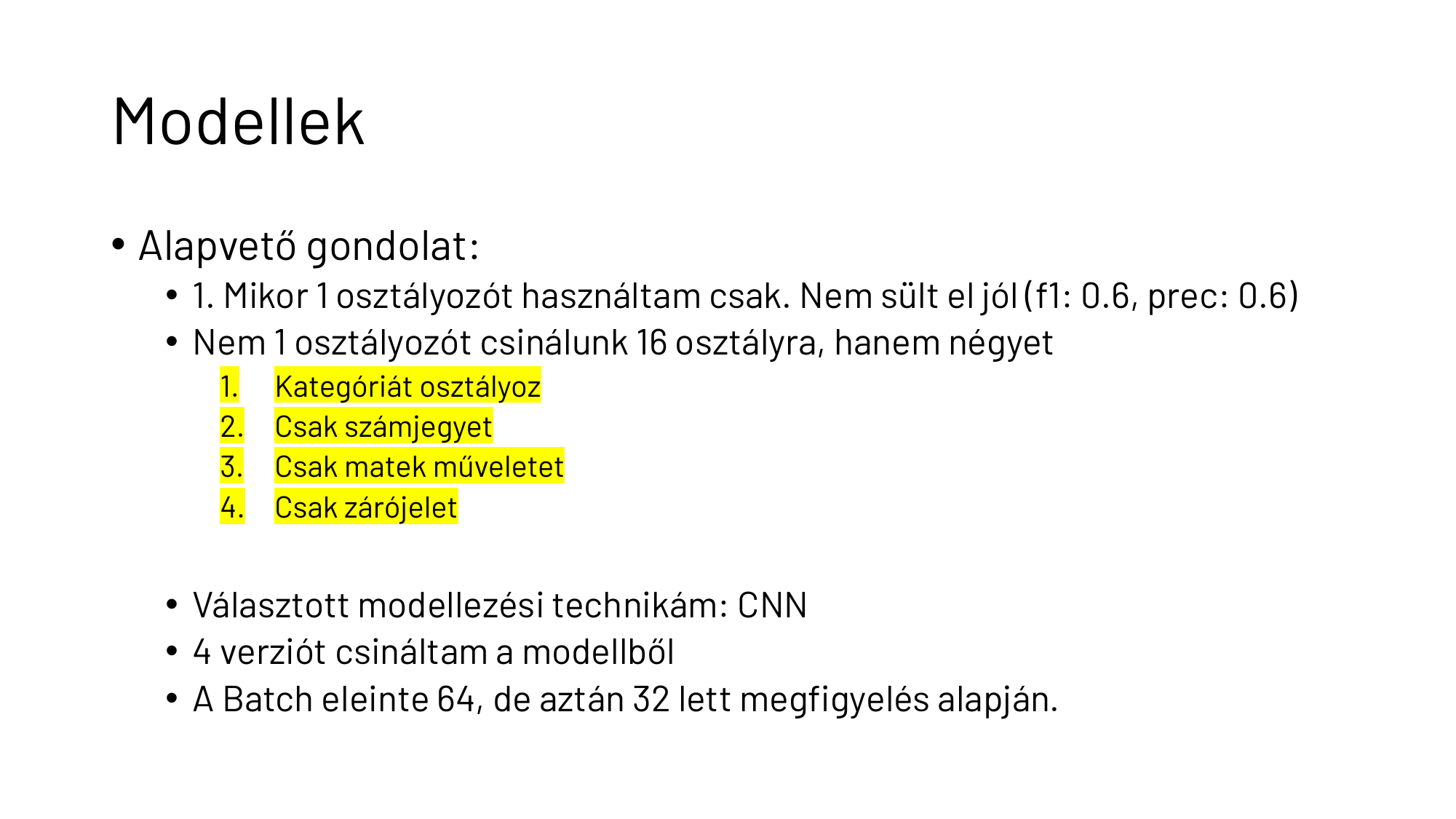

# Modellek
Alapvető gondolat:
1. Mikor 1 osztályozót használtam csak. Nem sült el jól (f1: 0.6, prec: 0.6)
Nem 1 osztályozót csinálunk 16 osztályra, hanem négyet
Kategóriát osztályoz
Csak számjegyet
Csak matek műveletet
Csak zárójelet

Választott modellezési technikám: CNN
4 verziót csináltam a modellből
A Batch eleinte 64, de aztán 32 lett megfigyelés alapján.